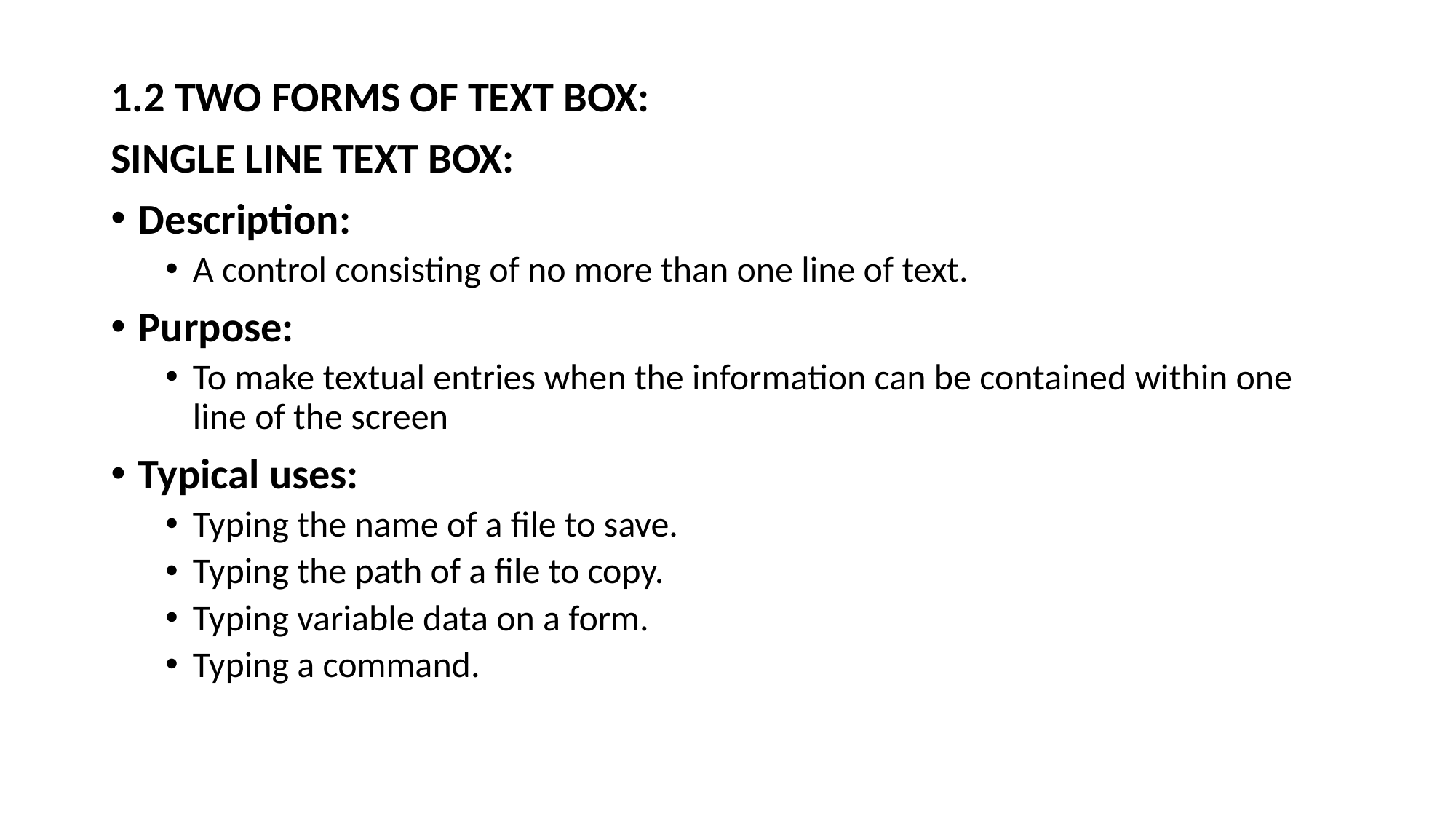

1.2 TWO FORMS OF TEXT BOX:
SINGLE LINE TEXT BOX:
Description:
A control consisting of no more than one line of text.
Purpose:
To make textual entries when the information can be contained within one line of the screen
Typical uses:
Typing the name of a file to save.
Typing the path of a file to copy.
Typing variable data on a form.
Typing a command.